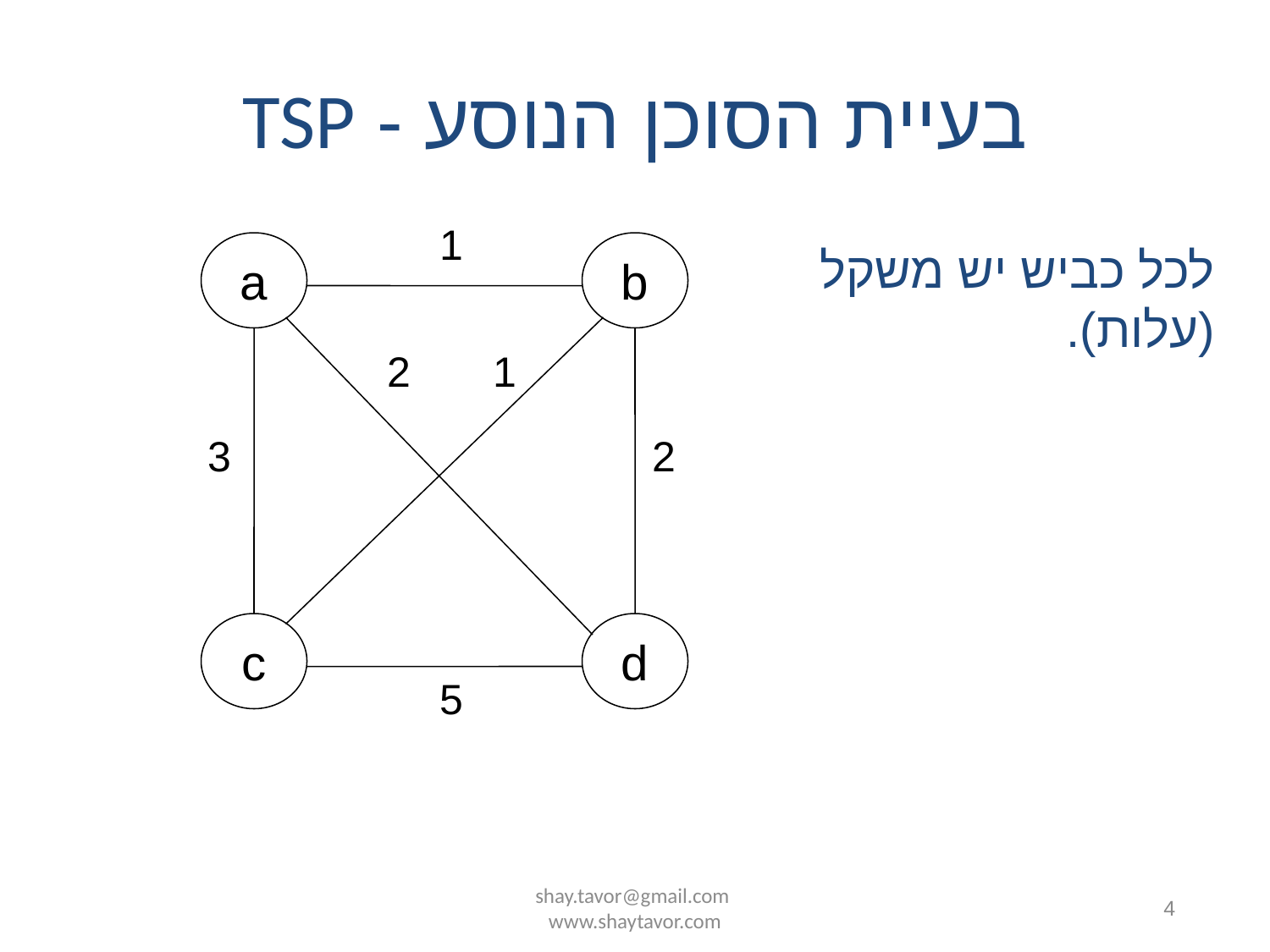

# בעיית הסוכן הנוסע - TSP
1
a
b
לכל כביש יש משקל (עלות).

2
1
3
2
c
d

5
shay.tavor@gmail.com  www.shaytavor.com
4